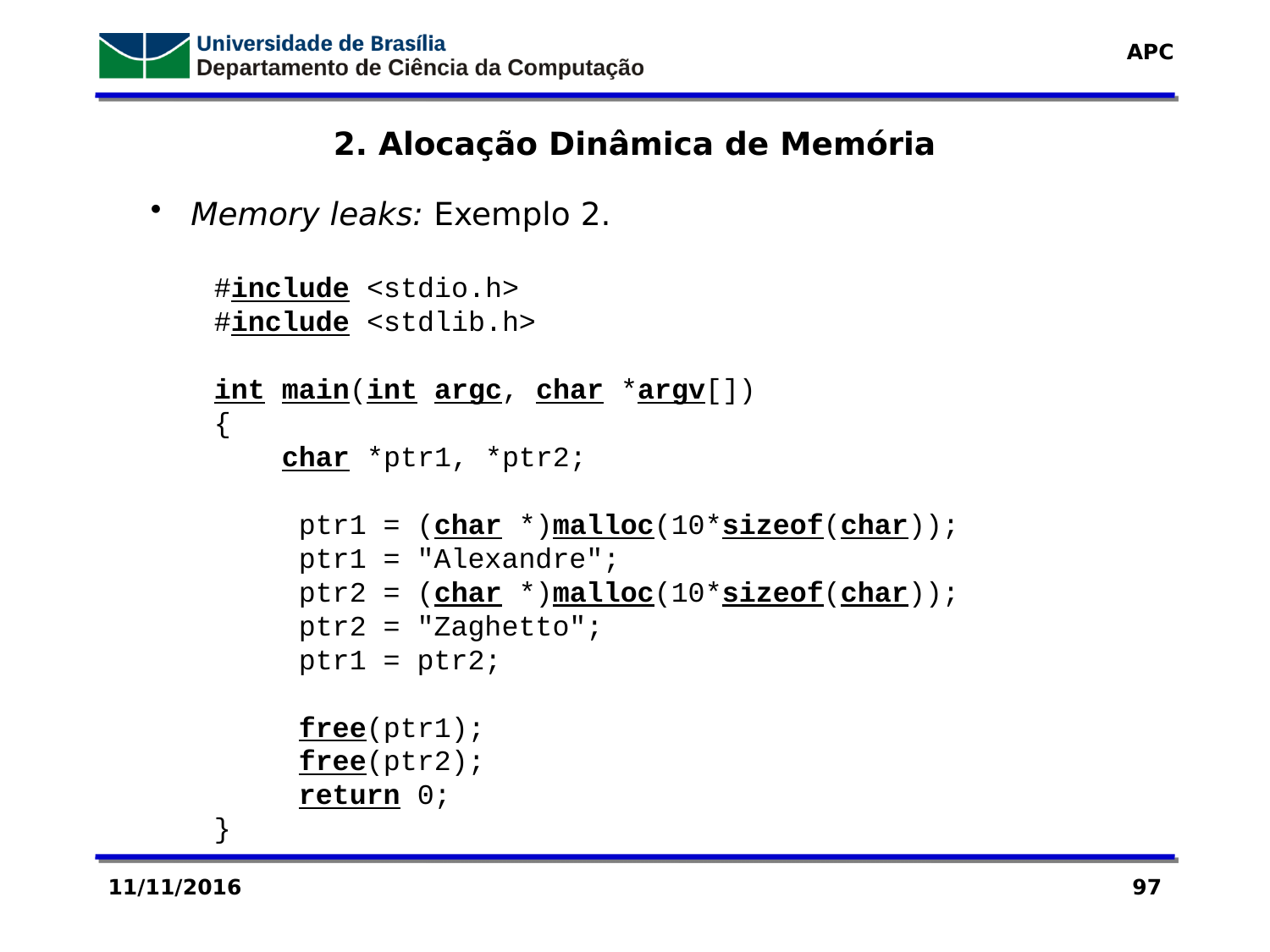

2. Alocação Dinâmica de Memória
 Memory leaks: Exemplo 2.

#include <stdio.h>
#include <stdlib.h>

int main(int argc, char *argv[])
{
    char *ptr1, *ptr2;

     ptr1 = (char *)malloc(10*sizeof(char));
     ptr1 = "Alexandre";
     ptr2 = (char *)malloc(10*sizeof(char));
     ptr2 = "Zaghetto";
     ptr1 = ptr2;

     free(ptr1);
     free(ptr2);
     return 0;
}
11/11/2016
97